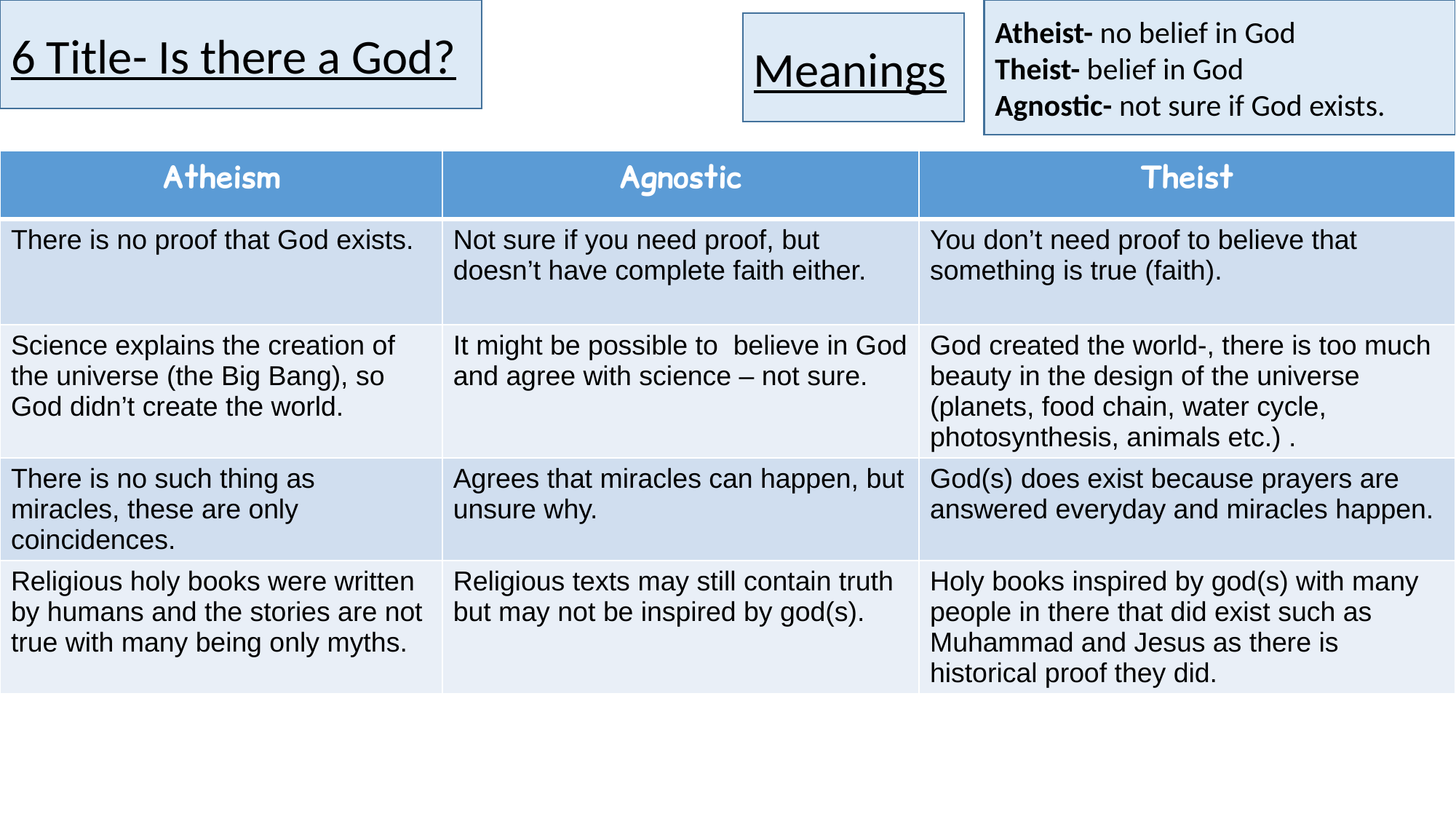

6 Title- Is there a God?
Atheist- no belief in God
Theist- belief in God
Agnostic- not sure if God exists.
Meanings
| Atheism | Agnostic | Theist |
| --- | --- | --- |
| There is no proof that God exists. | Not sure if you need proof, but doesn’t have complete faith either. | You don’t need proof to believe that something is true (faith). |
| Science explains the creation of the universe (the Big Bang), so God didn’t create the world. | It might be possible to believe in God and agree with science – not sure. | God created the world-, there is too much beauty in the design of the universe (planets, food chain, water cycle, photosynthesis, animals etc.) . |
| There is no such thing as miracles, these are only coincidences. | Agrees that miracles can happen, but unsure why. | God(s) does exist because prayers are answered everyday and miracles happen. |
| Religious holy books were written by humans and the stories are not true with many being only myths. | Religious texts may still contain truth but may not be inspired by god(s). | Holy books inspired by god(s) with many people in there that did exist such as Muhammad and Jesus as there is historical proof they did. |